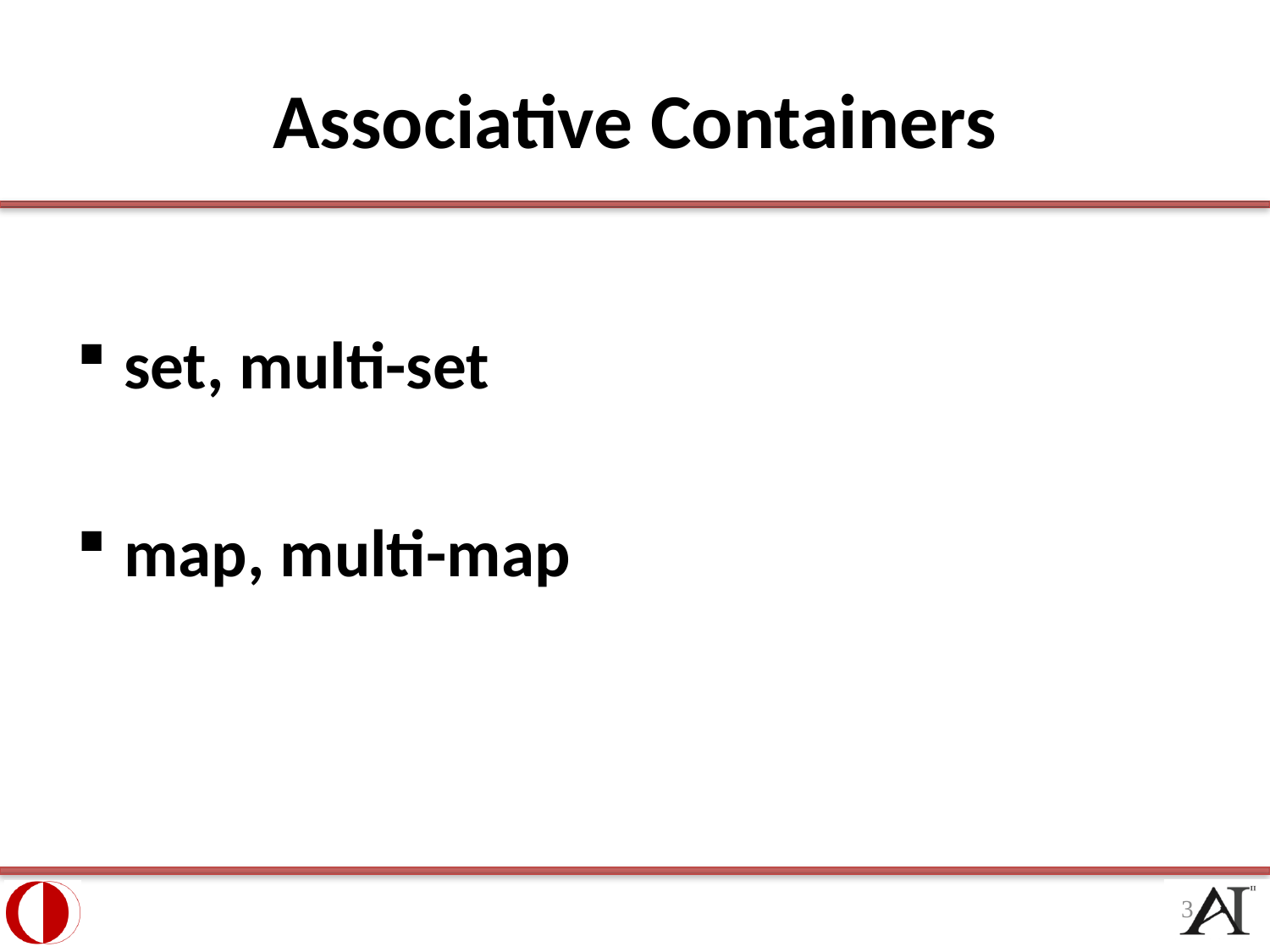

# Associative Containers

set, multi-set

map, multi-map

3